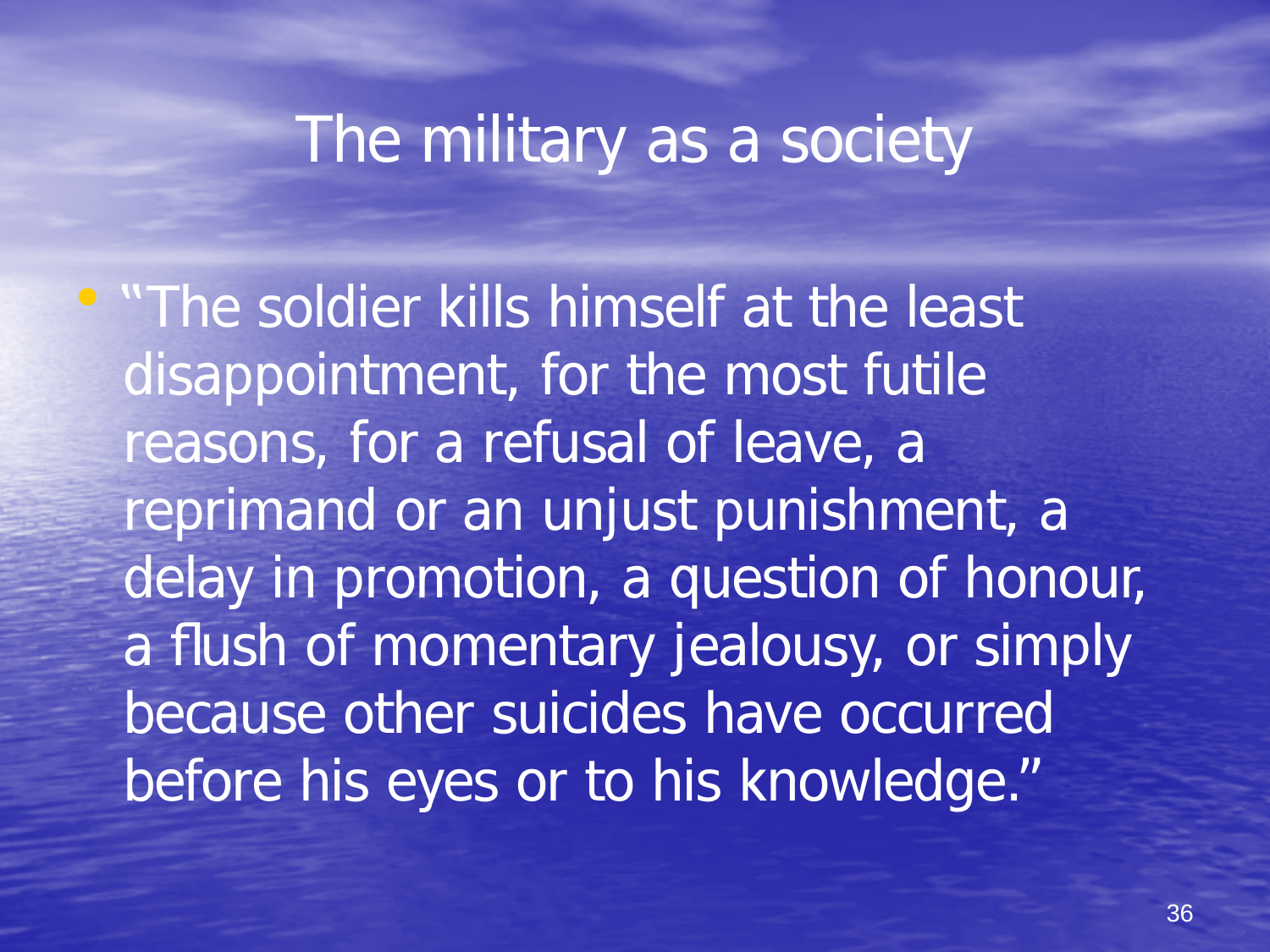

# The military as a society
“The soldier kills himself at the least disappointment, for the most futile reasons, for a refusal of leave, a reprimand or an unjust punishment, a delay in promotion, a question of honour, a flush of momentary jealousy, or simply because other suicides have occurred before his eyes or to his knowledge.”
36